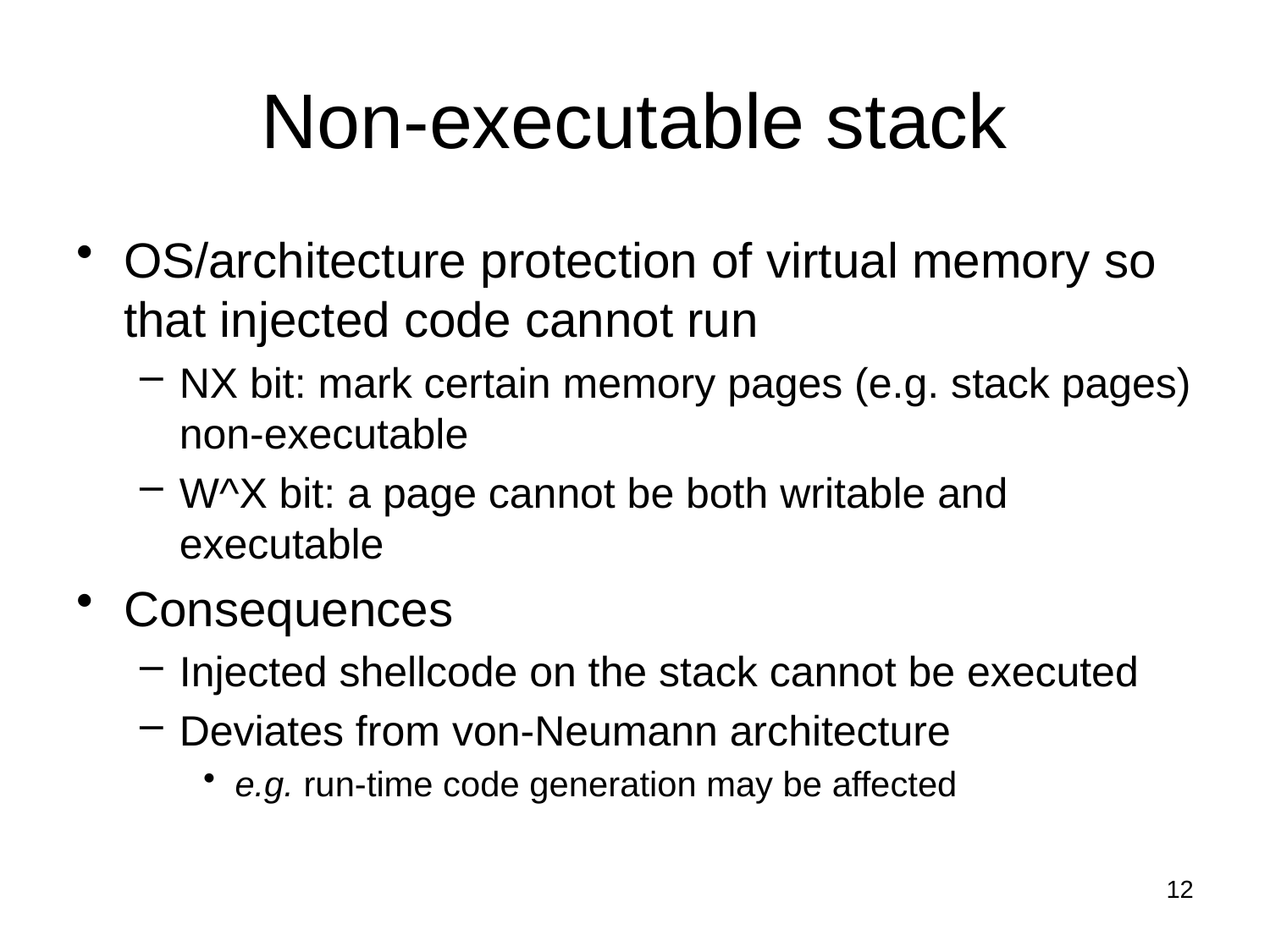

# Non-executable stack
OS/architecture protection of virtual memory so that injected code cannot run
NX bit: mark certain memory pages (e.g. stack pages) non-executable
W^X bit: a page cannot be both writable and executable
Consequences
Injected shellcode on the stack cannot be executed
Deviates from von-Neumann architecture
e.g. run-time code generation may be affected
12